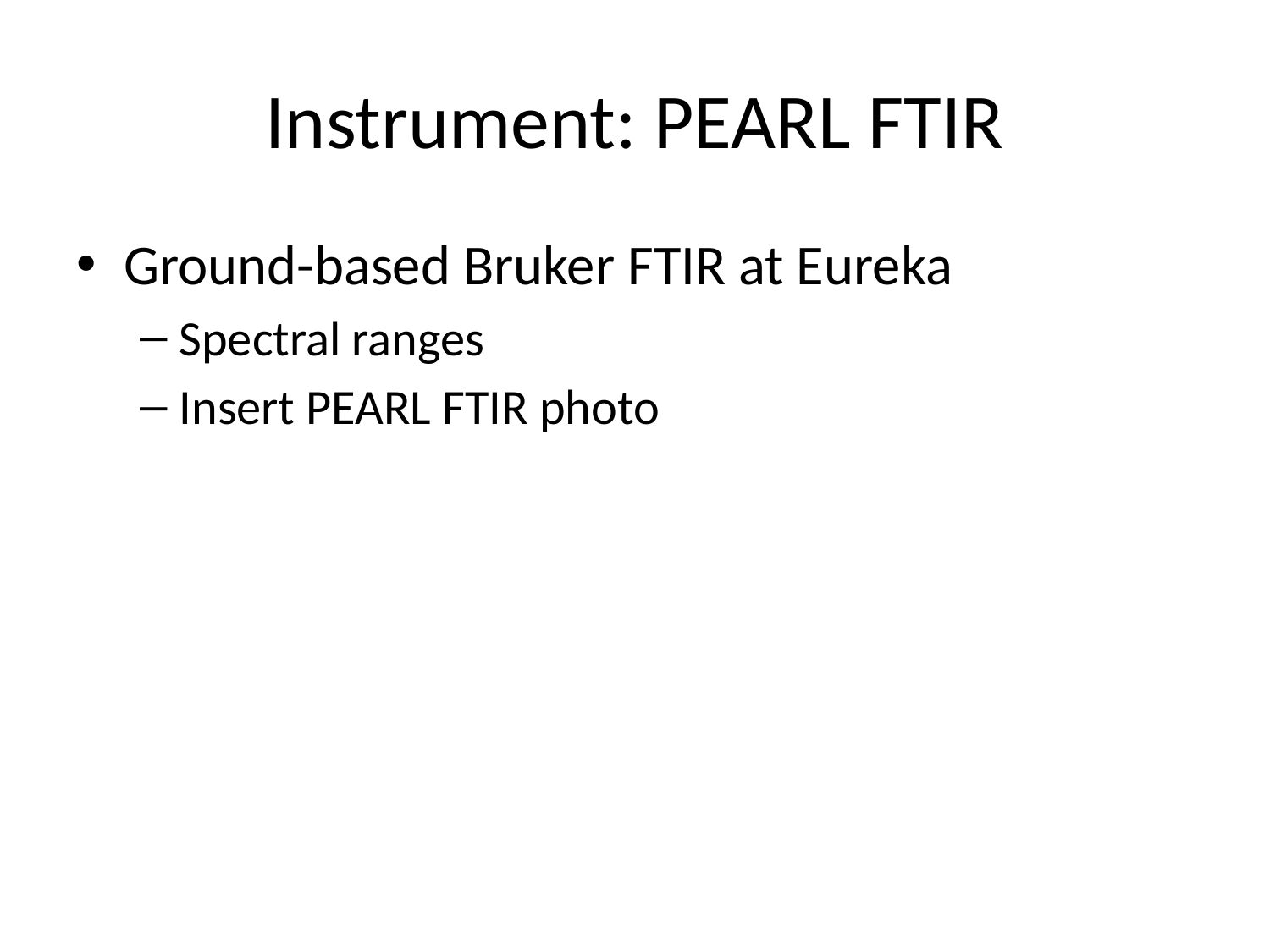

# Instrument: PEARL FTIR
Ground-based Bruker FTIR at Eureka
Spectral ranges
Insert PEARL FTIR photo